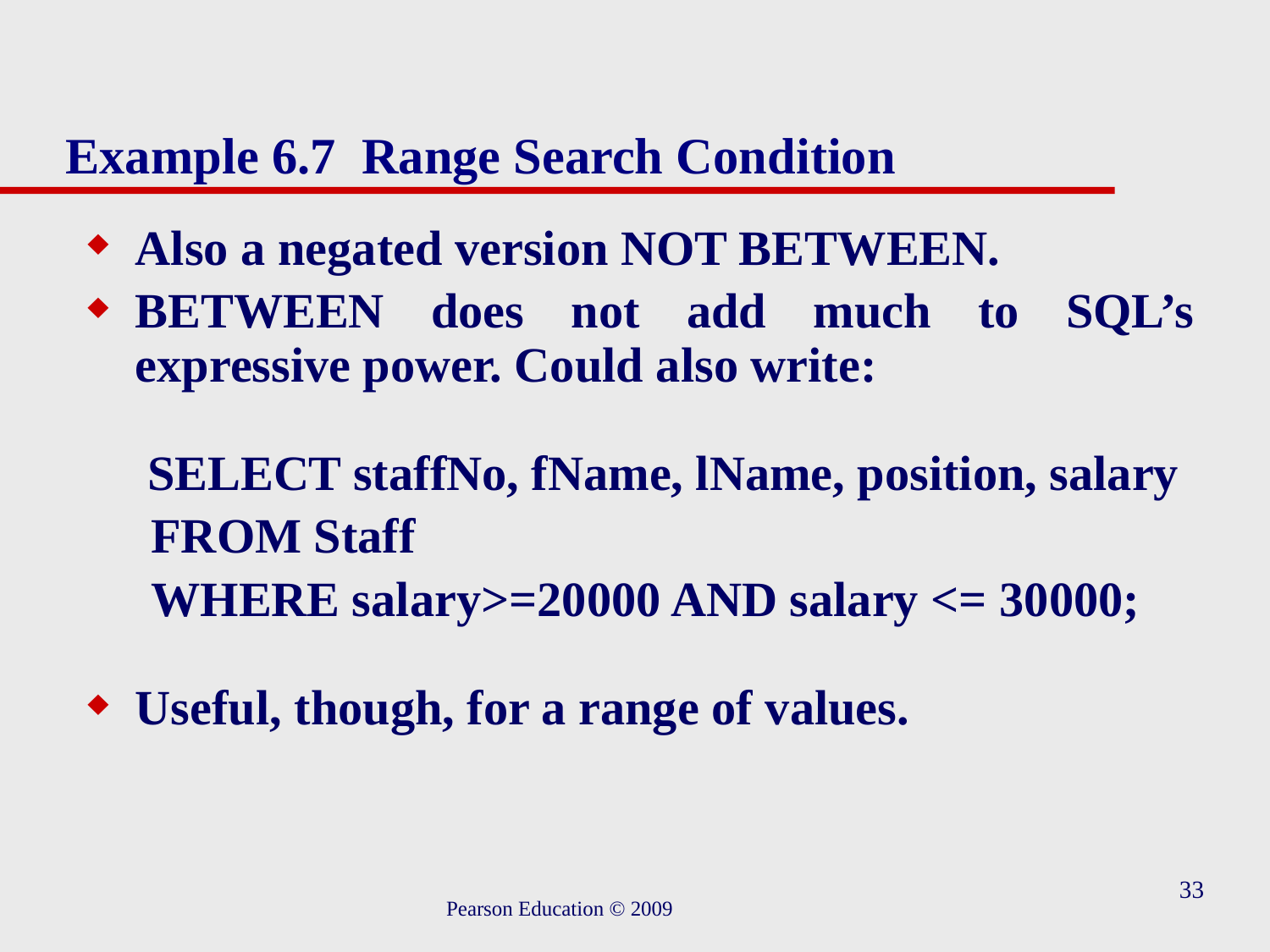

# Example 6.7  Range Search Condition
Also a negated version NOT BETWEEN.
BETWEEN does not add much to SQL’s expressive power. Could also write:

	 SELECT staffNo, fName, lName, position, salary
FROM Staff
WHERE salary>=20000 AND salary <= 30000;

Useful, though, for a range of values.
33
Pearson Education © 2009